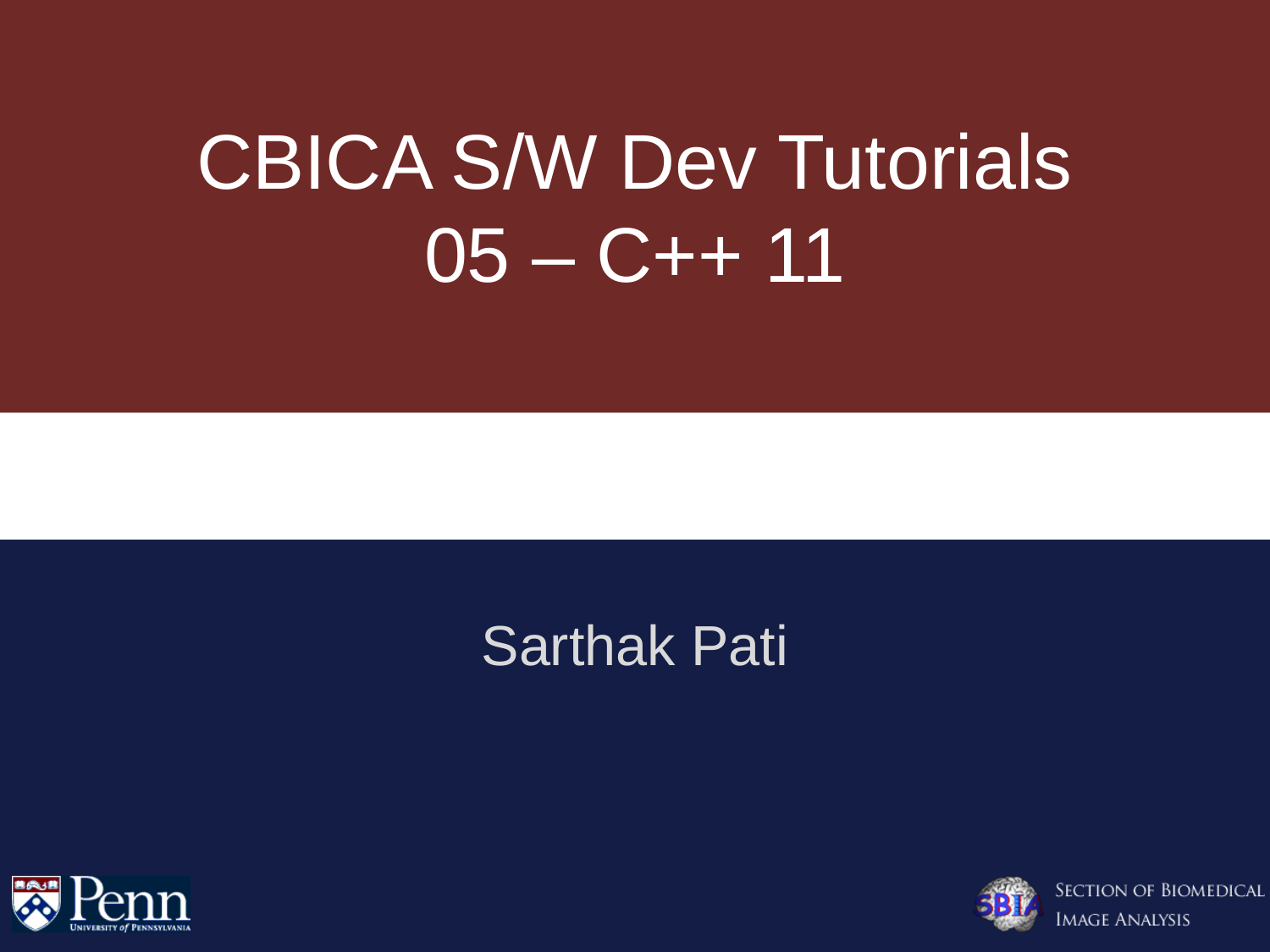

CBICA S/W Dev Tutorials
05 – C++ 11
Sarthak Pati